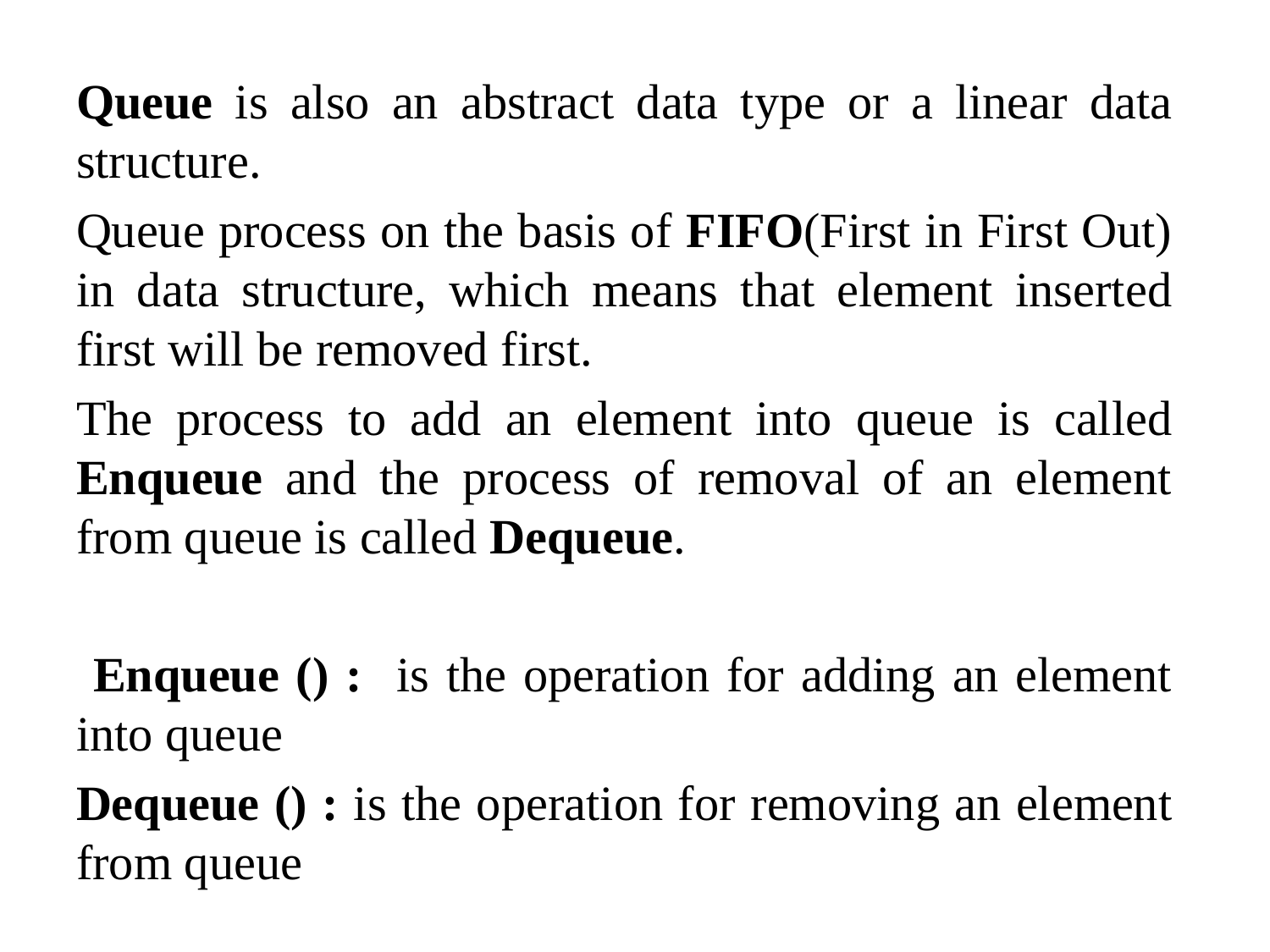

Queue is also an abstract data type or a linear data structure.
Queue process on the basis of FIFO(First in First Out) in data structure, which means that element inserted first will be removed first.
The process to add an element into queue is called Enqueue and the process of removal of an element from queue is called Dequeue.

 Enqueue () :  is the operation for adding an element into queue
Dequeue () : is the operation for removing an element from queue